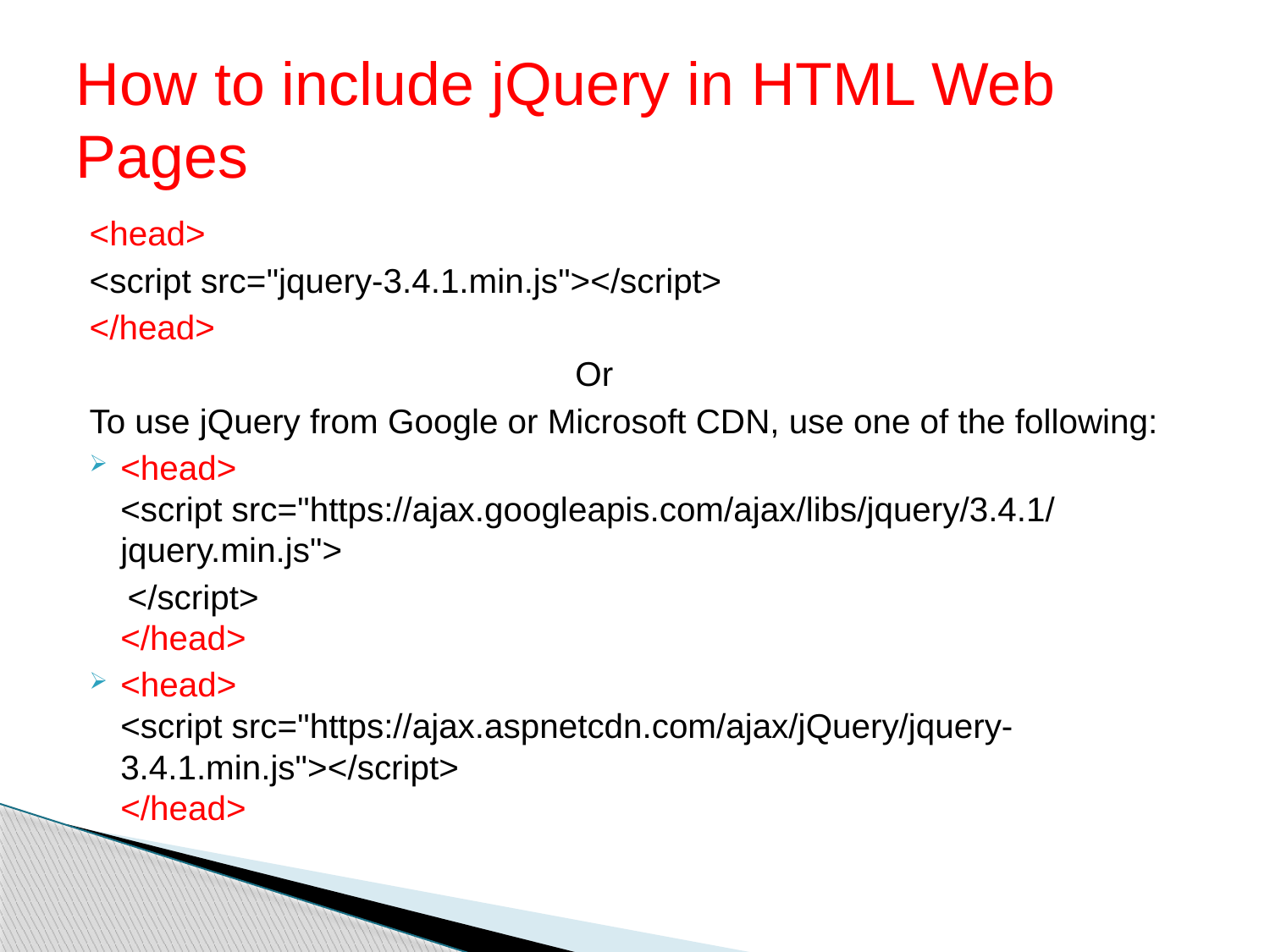

# How to include jQuery in HTML Web Pages
<head>
<script src="jquery-3.4.1.min.js"></script>
</head>
                                                   Or
To use jQuery from Google or Microsoft CDN, use one of the following:
<head>
<script src="https://ajax.googleapis.com/ajax/libs/jquery/3.4.1/jquery.min.js">
    </script>
</head>
<head>
<script src="https://ajax.aspnetcdn.com/ajax/jQuery/jquery-3.4.1.min.js"></script>
</head>